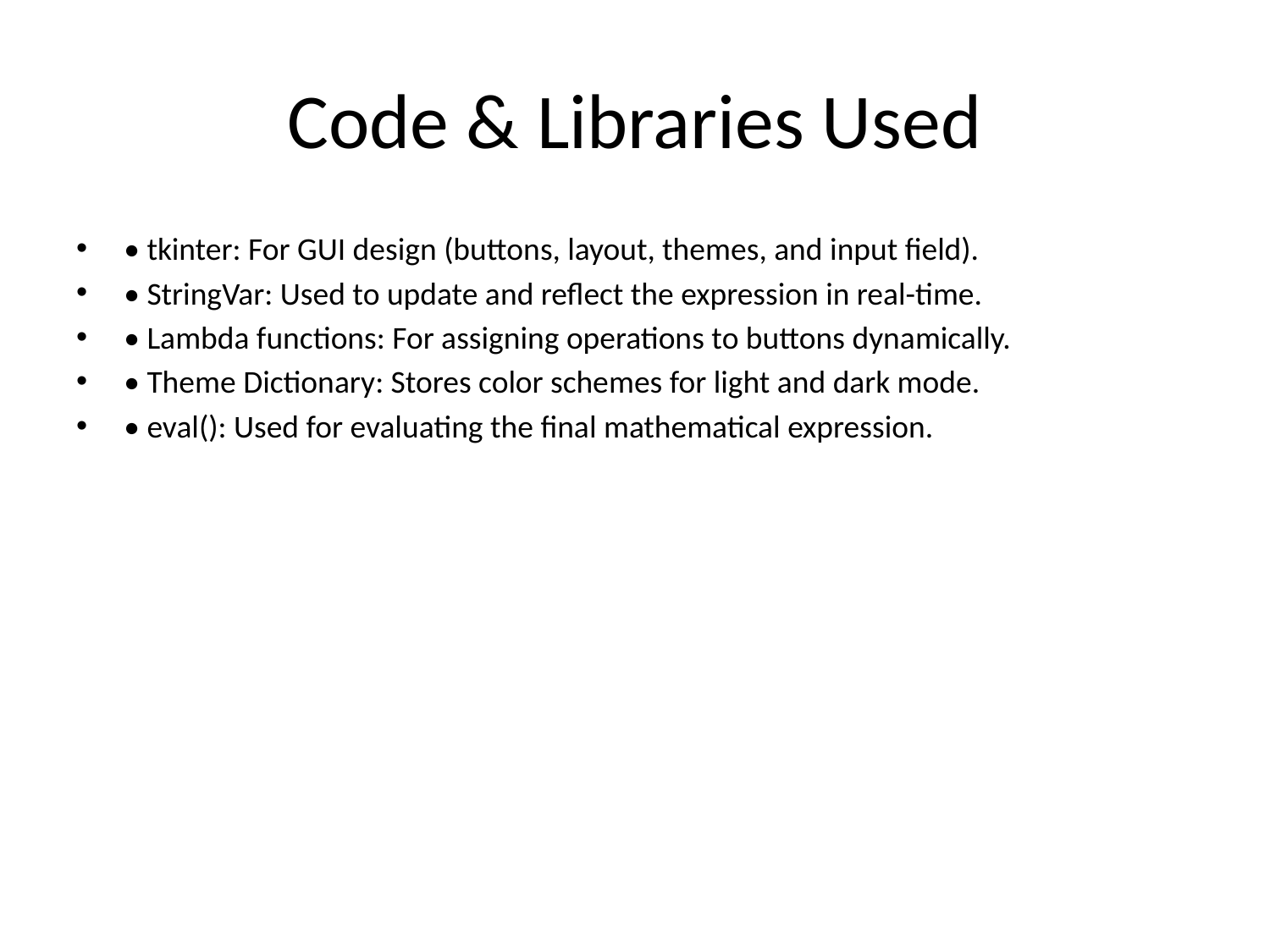

# Code & Libraries Used
• tkinter: For GUI design (buttons, layout, themes, and input field).
• StringVar: Used to update and reflect the expression in real-time.
• Lambda functions: For assigning operations to buttons dynamically.
• Theme Dictionary: Stores color schemes for light and dark mode.
• eval(): Used for evaluating the final mathematical expression.